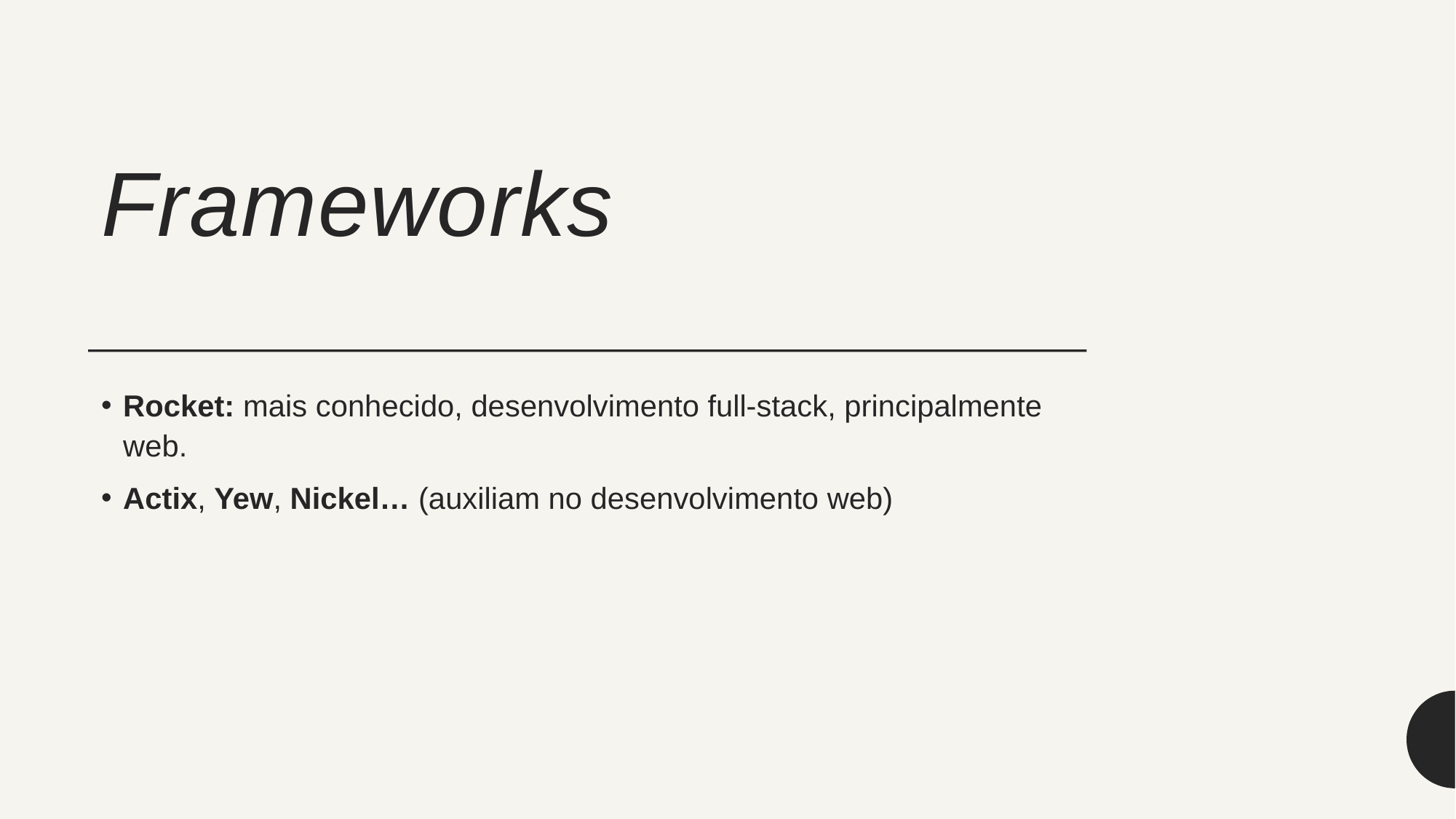

# Frameworks

Rocket: mais conhecido, desenvolvimento full-stack, principalmente web.
Actix, Yew, Nickel… (auxiliam no desenvolvimento web)